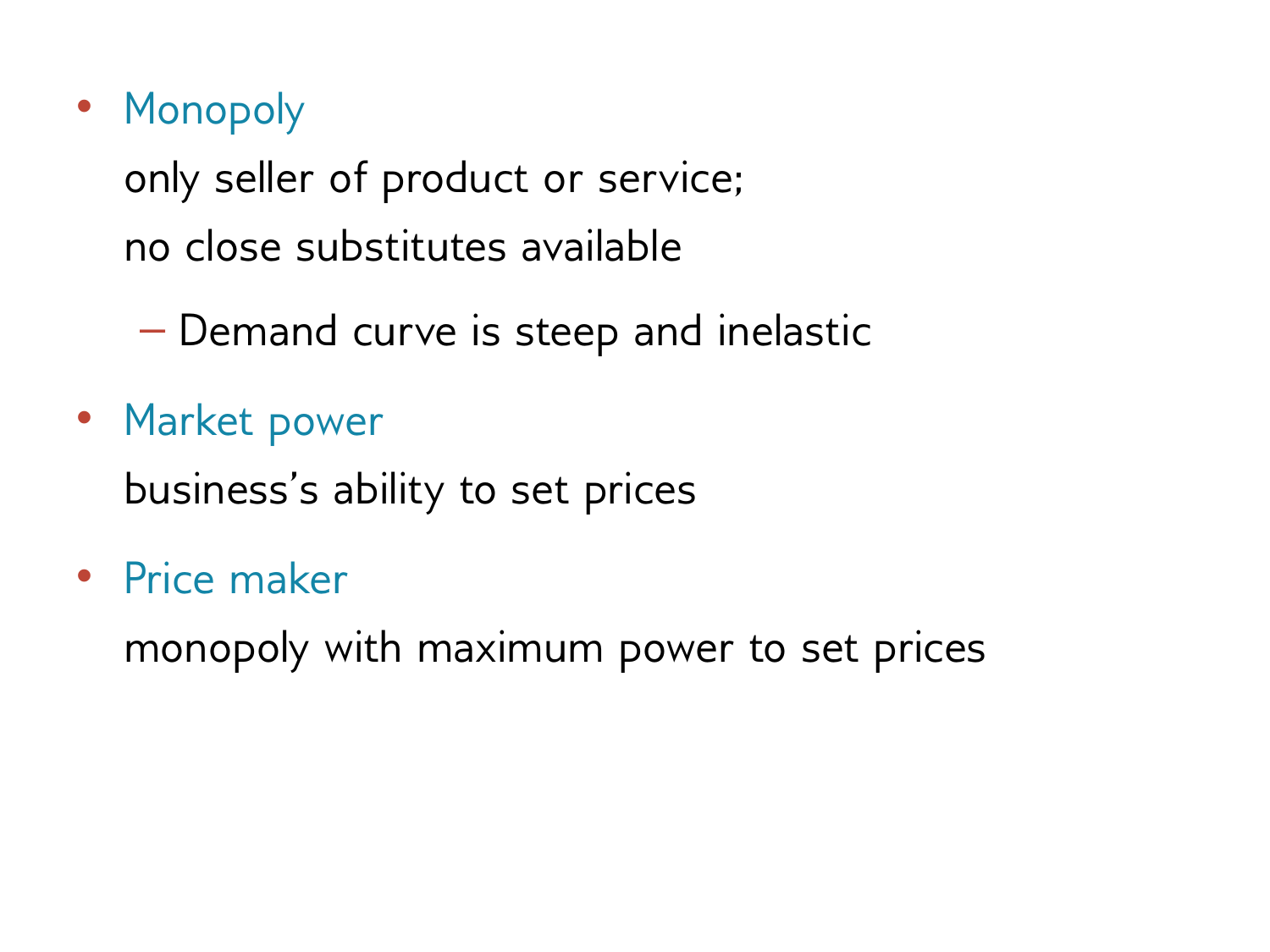

Monopoly
only seller of product or service;
no close substitutes available
Demand curve is steep and inelastic
Market power
business’s ability to set prices
Price maker
monopoly with maximum power to set prices